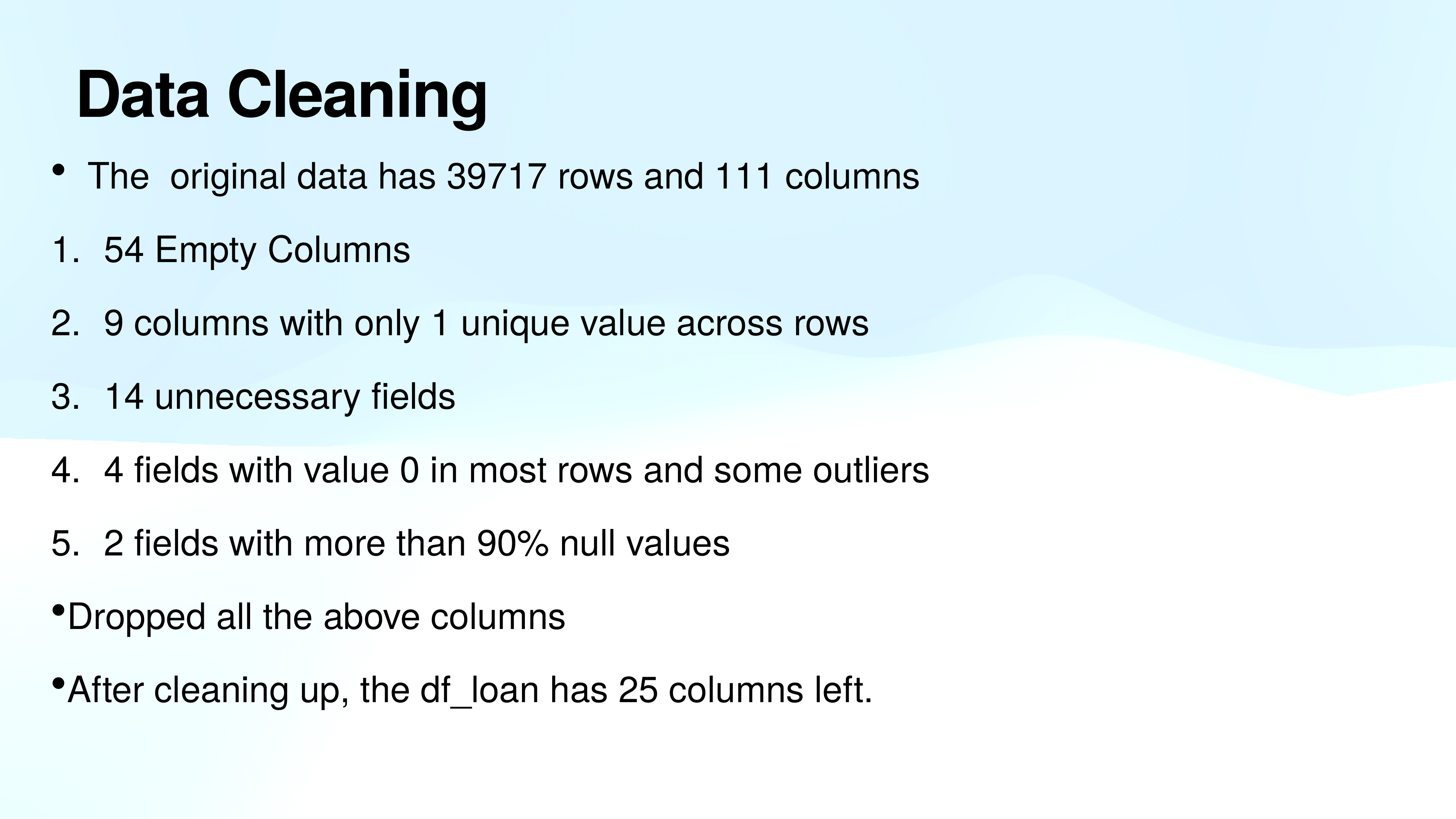

# Data Cleaning
The  original data has 39717 rows and 111 columns
54 Empty Columns
9 columns with only 1 unique value across rows
14 unnecessary fields
4 fields with value 0 in most rows and some outliers
2 fields with more than 90% null values
Dropped all the above columns
After cleaning up, the df_loan has 25 columns left.